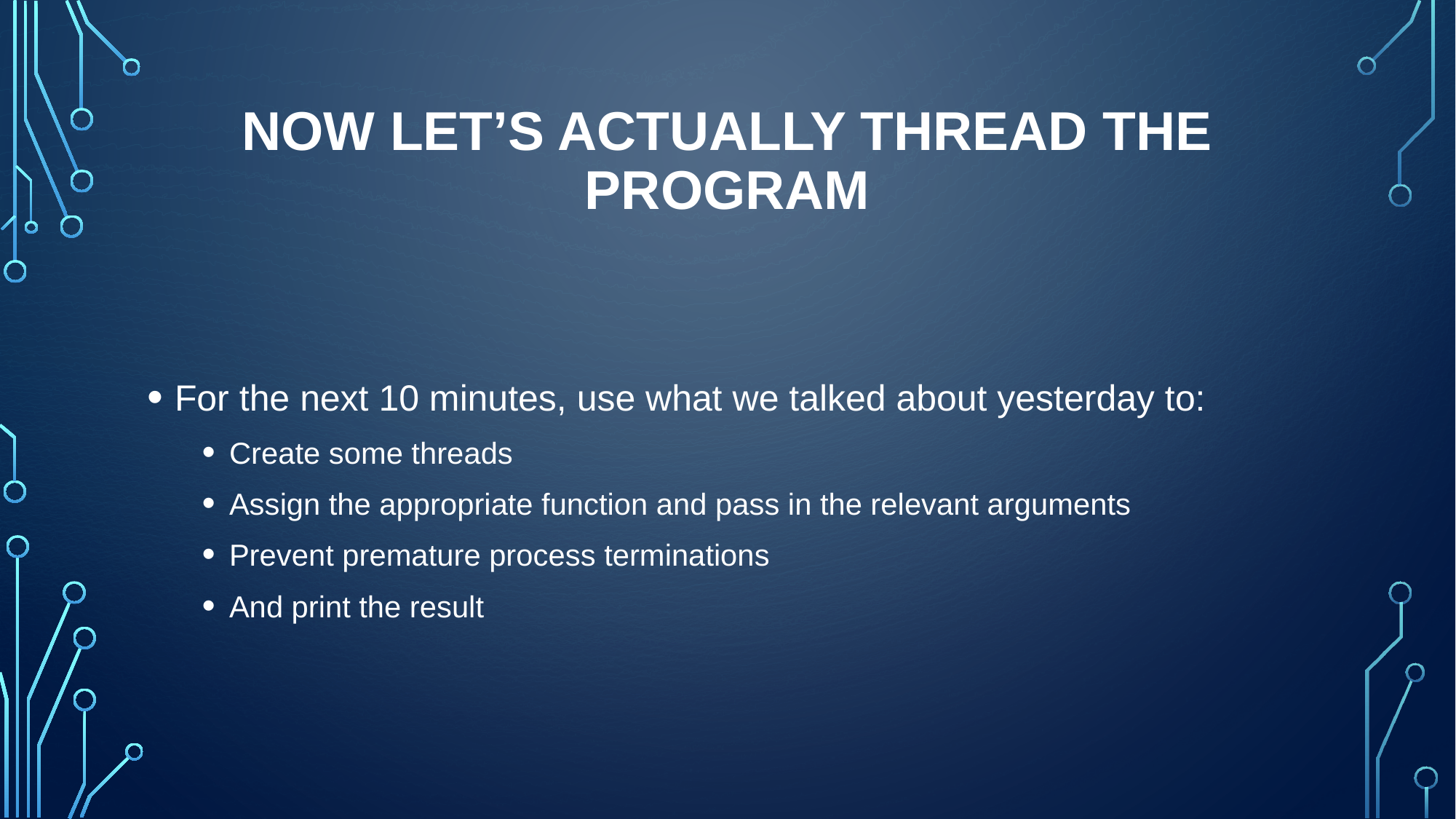

# Now let’s actually thread the program
For the next 10 minutes, use what we talked about yesterday to:
Create some threads
Assign the appropriate function and pass in the relevant arguments
Prevent premature process terminations
And print the result